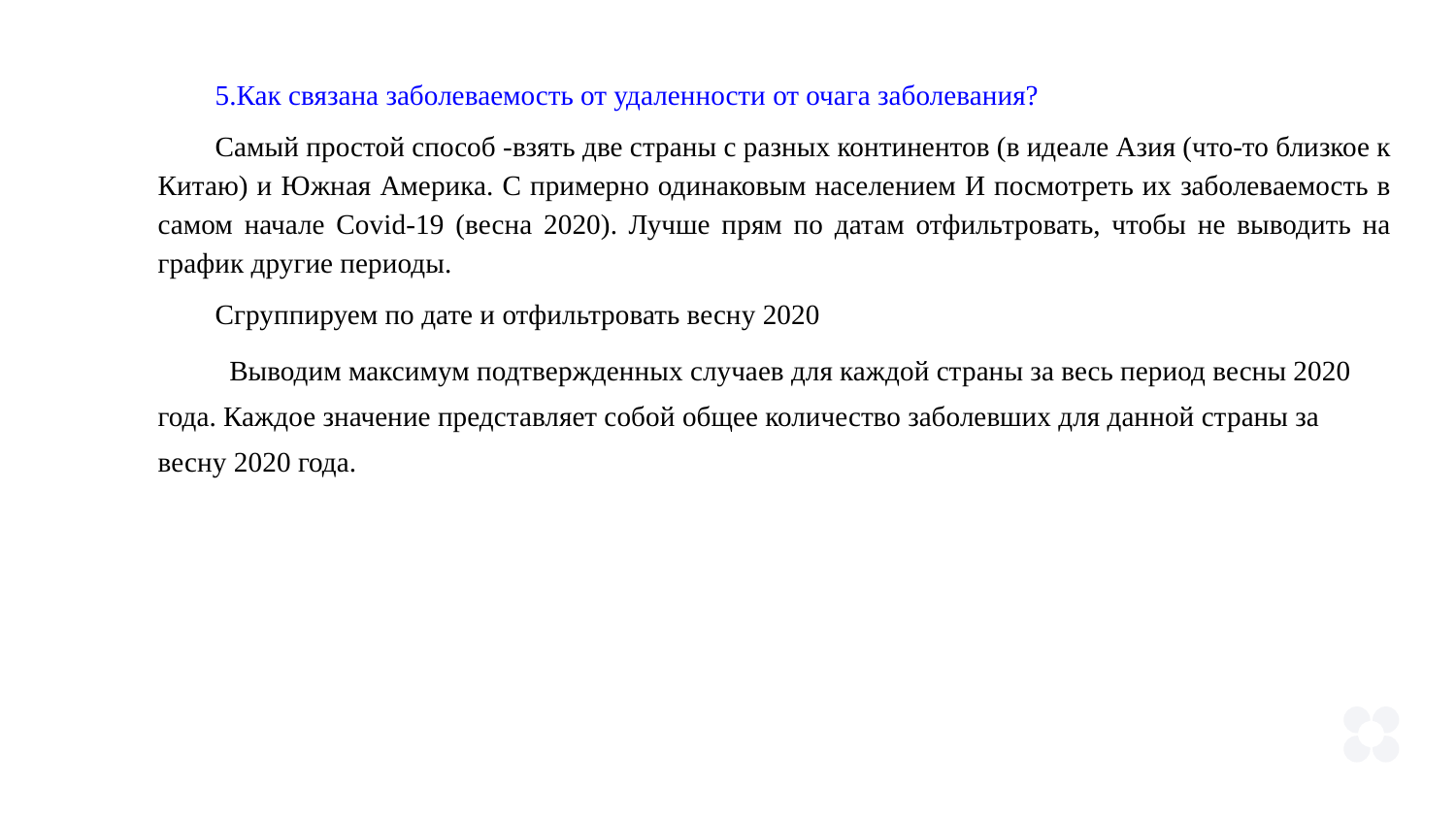

5.Как связана заболеваемость от удаленности от очага заболевания?
Самый простой способ -взять две страны с разных континентов (в идеале Азия (что-то близкое к Китаю) и Южная Америка. С примерно одинаковым населением И посмотреть их заболеваемость в самом начале Covid-19 (весна 2020). Лучше прям по датам отфильтровать, чтобы не выводить на график другие периоды.
Сгруппируем по дате и отфильтровать весну 2020
  Выводим максимум подтвержденных случаев для каждой страны за весь период весны 2020 года. Каждое значение представляет собой общее количество заболевших для данной страны за весну 2020 года.